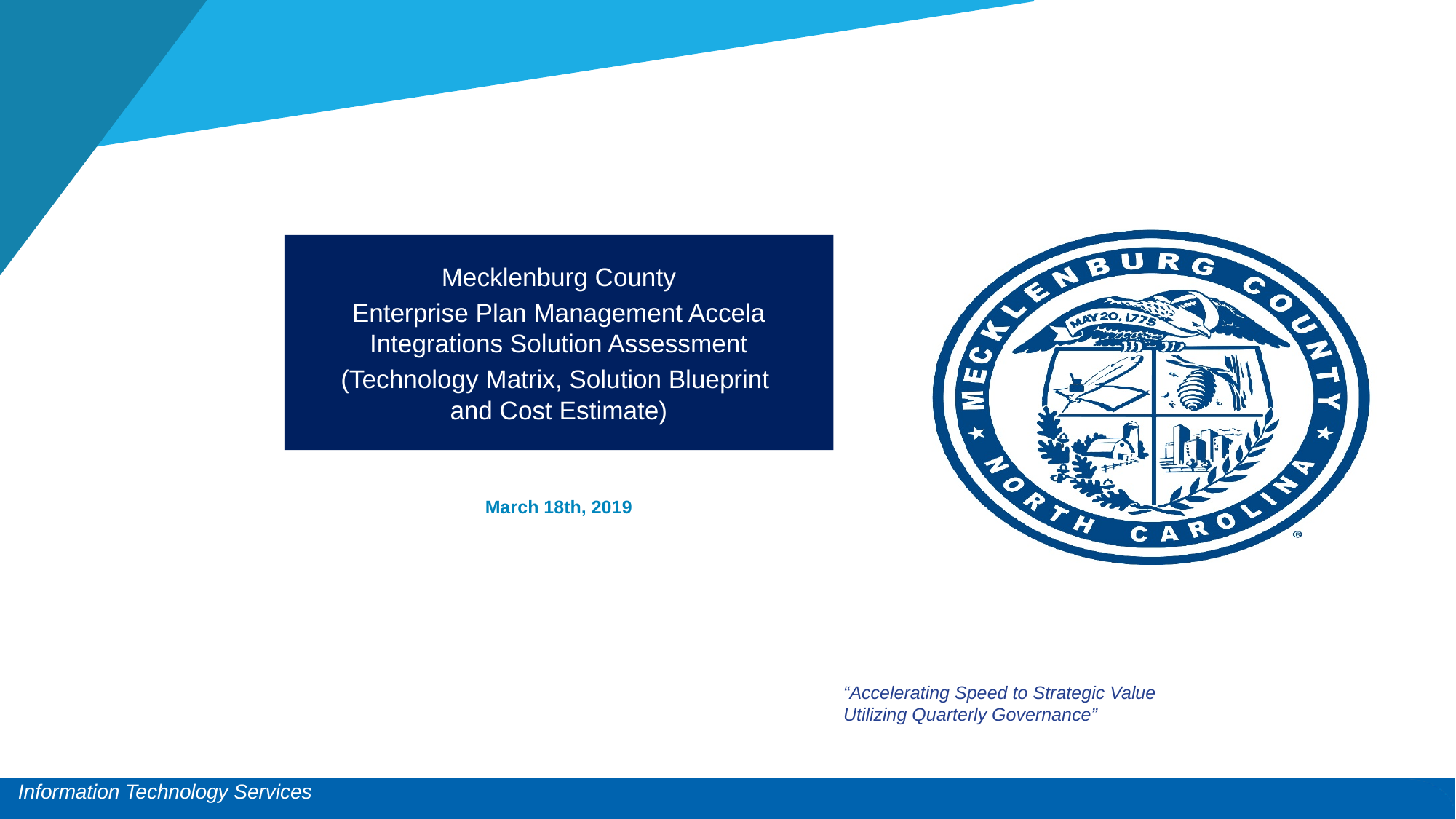

Mecklenburg County
Enterprise Plan Management Accela Integrations Solution Assessment
(Technology Matrix, Solution Blueprint
and Cost Estimate)
March 18th, 2019